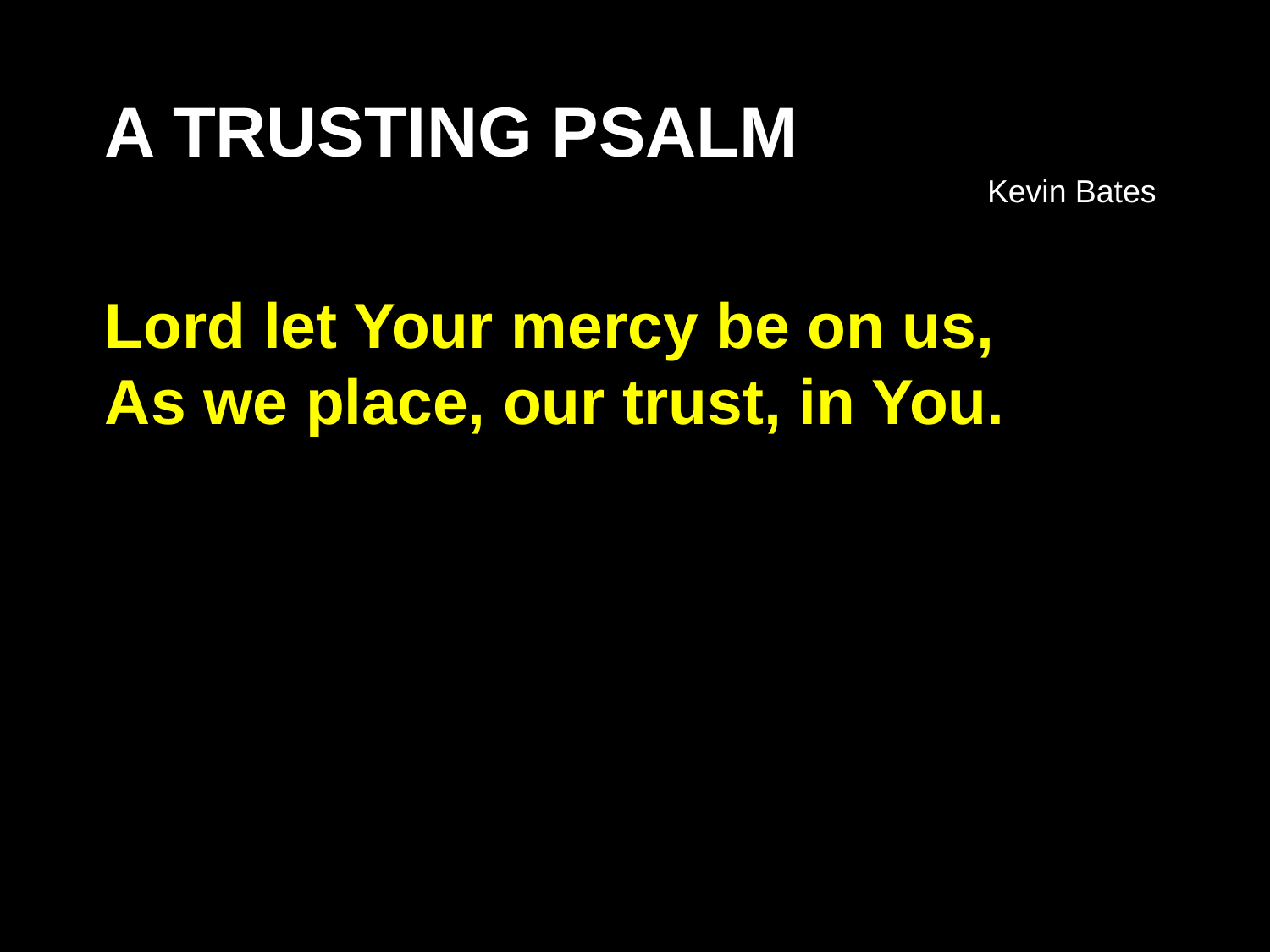

A TRUSTING PSALM
Kevin Bates

Lord let Your mercy be on us,
As we place, our trust, in You.